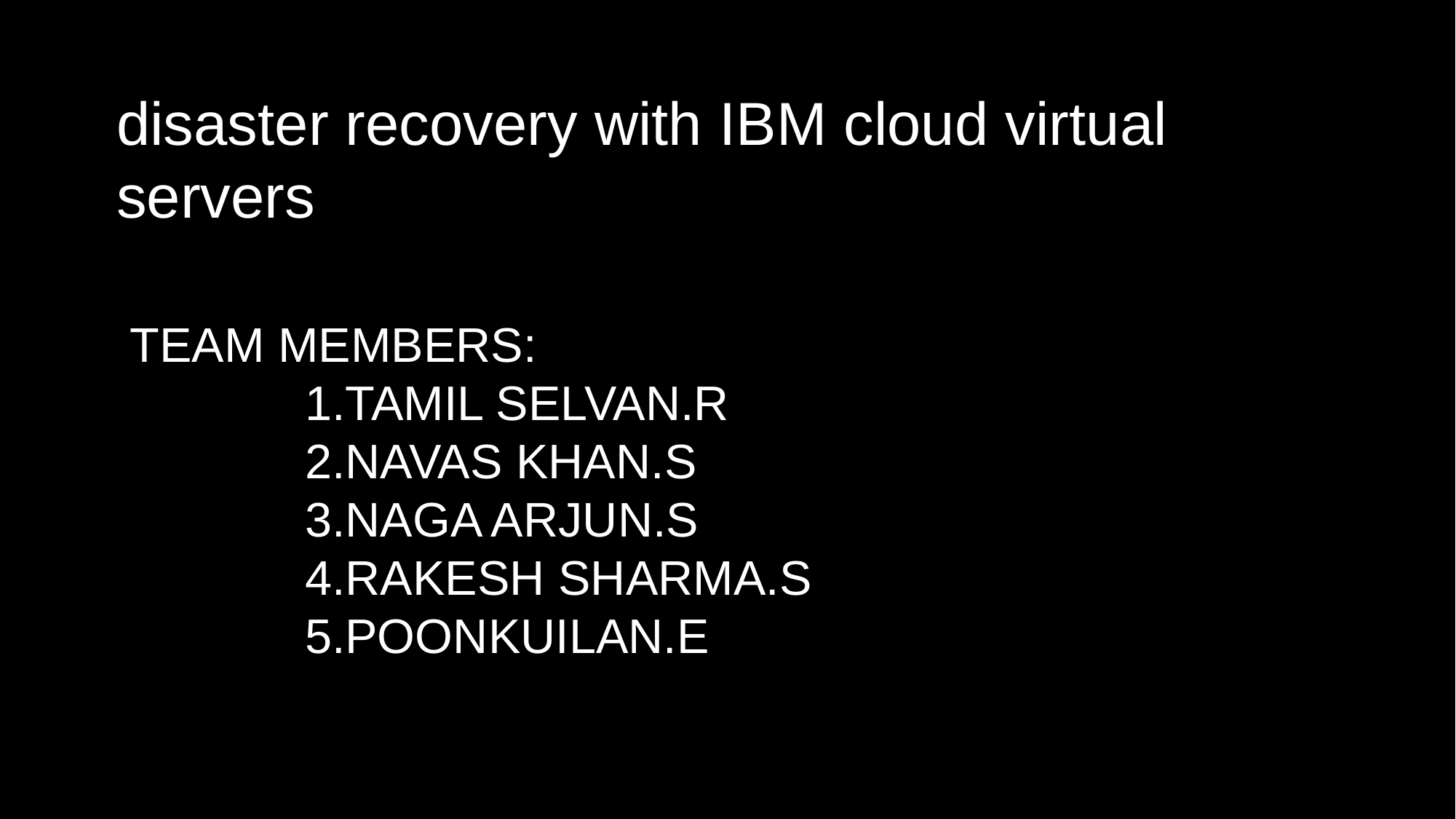

disaster recovery with IBM cloud virtual servers
 TEAM MEMBERS:
              1.TAMIL SELVAN.R
              2.NAVAS KHAN.S
              3.NAGA ARJUN.S
              4.RAKESH SHARMA.S
              5.POONKUILAN.E